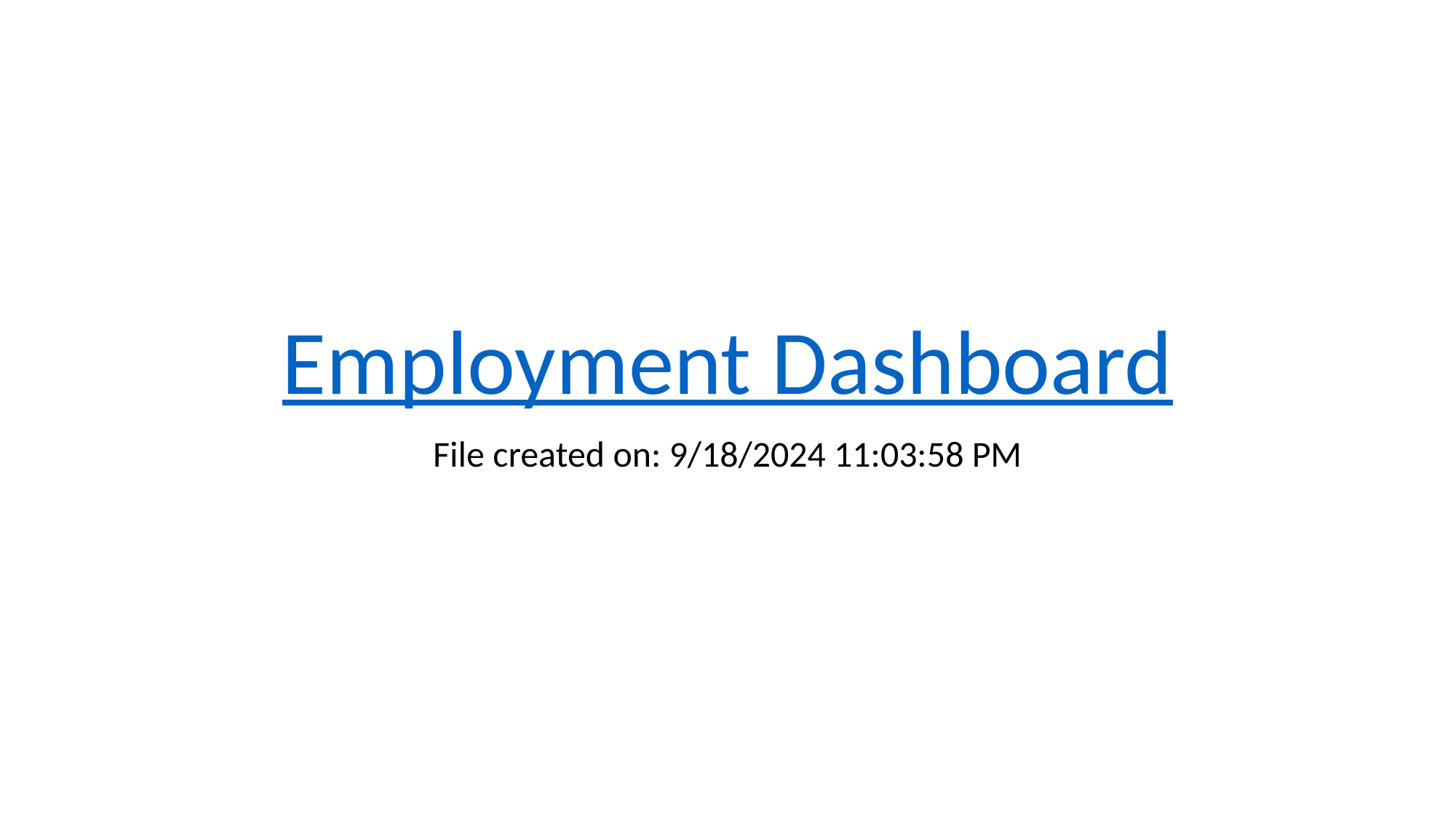

# Employment Dashboard
File created on: 9/18/2024 11:03:58 PM